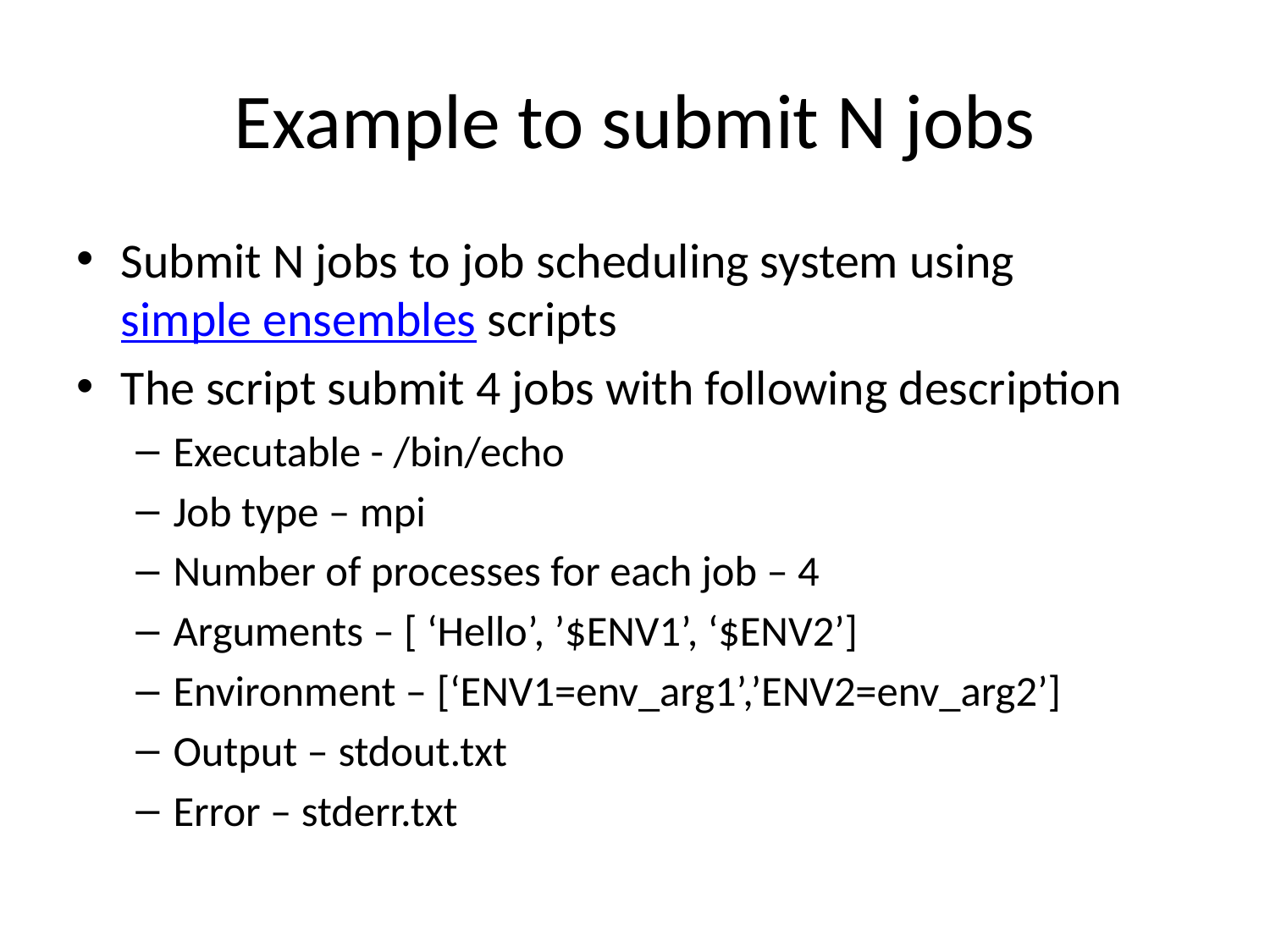

# Example to submit N jobs
Submit N jobs to job scheduling system using simple ensembles scripts
The script submit 4 jobs with following description
Executable - /bin/echo
Job type – mpi
Number of processes for each job – 4
Arguments – [ ‘Hello’, ’$ENV1’, ‘$ENV2’]
Environment – [‘ENV1=env_arg1’,’ENV2=env_arg2’]
Output – stdout.txt
Error – stderr.txt